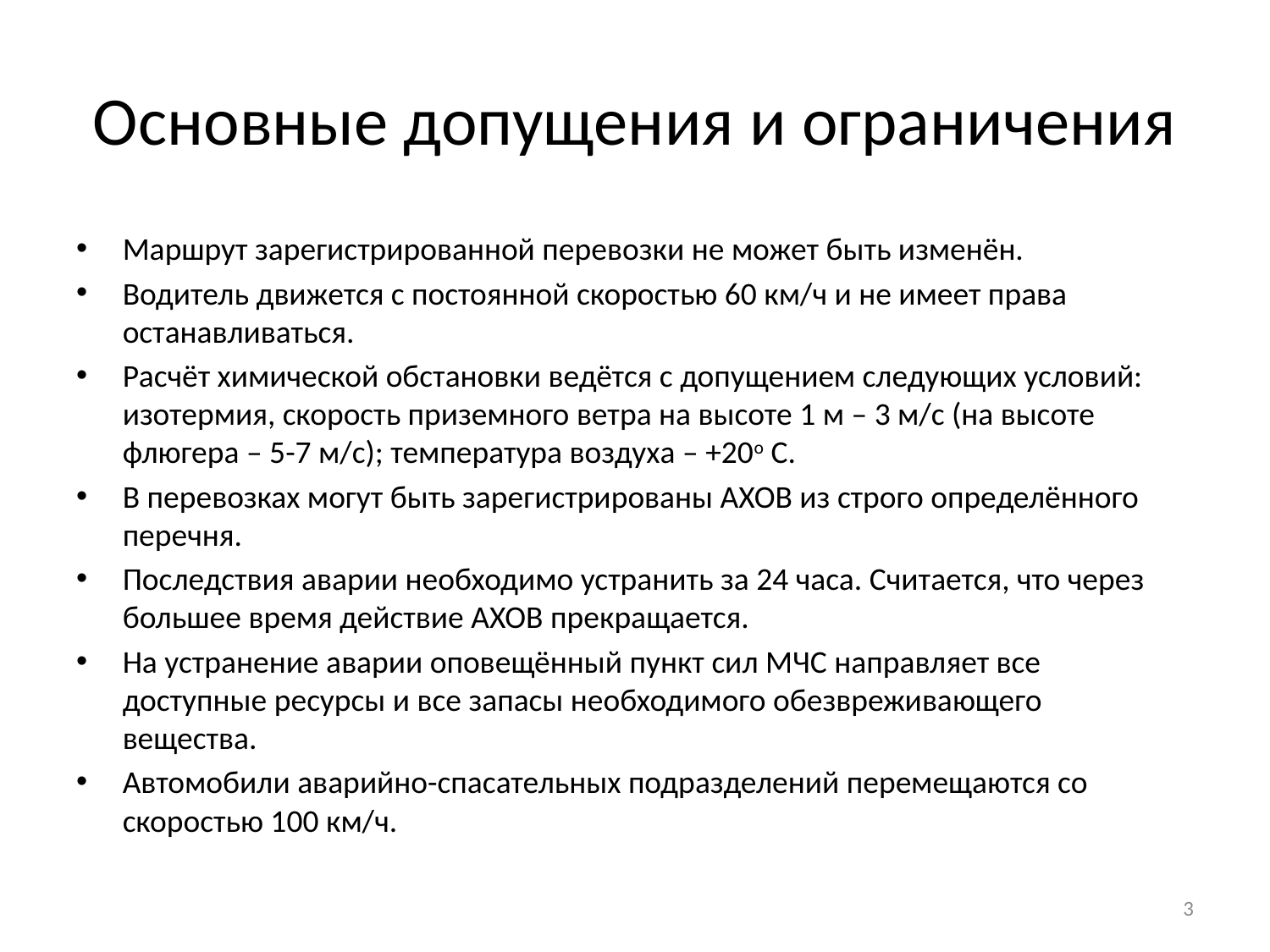

# Основные допущения и ограничения
Маршрут зарегистрированной перевозки не может быть изменён.
Водитель движется с постоянной скоростью 60 км/ч и не имеет права останавливаться.
Расчёт химической обстановки ведётся с допущением следующих условий: изотермия, скорость приземного ветра на высоте 1 м – 3 м/с (на высоте флюгера – 5-7 м/с); температура воздуха – +20о С.
В перевозках могут быть зарегистрированы АХОВ из строго определённого перечня.
Последствия аварии необходимо устранить за 24 часа. Считается, что через большее время действие АХОВ прекращается.
На устранение аварии оповещённый пункт сил МЧС направляет все доступные ресурсы и все запасы необходимого обезвреживающего вещества.
Автомобили аварийно-спасательных подразделений перемещаются со скоростью 100 км/ч.

3